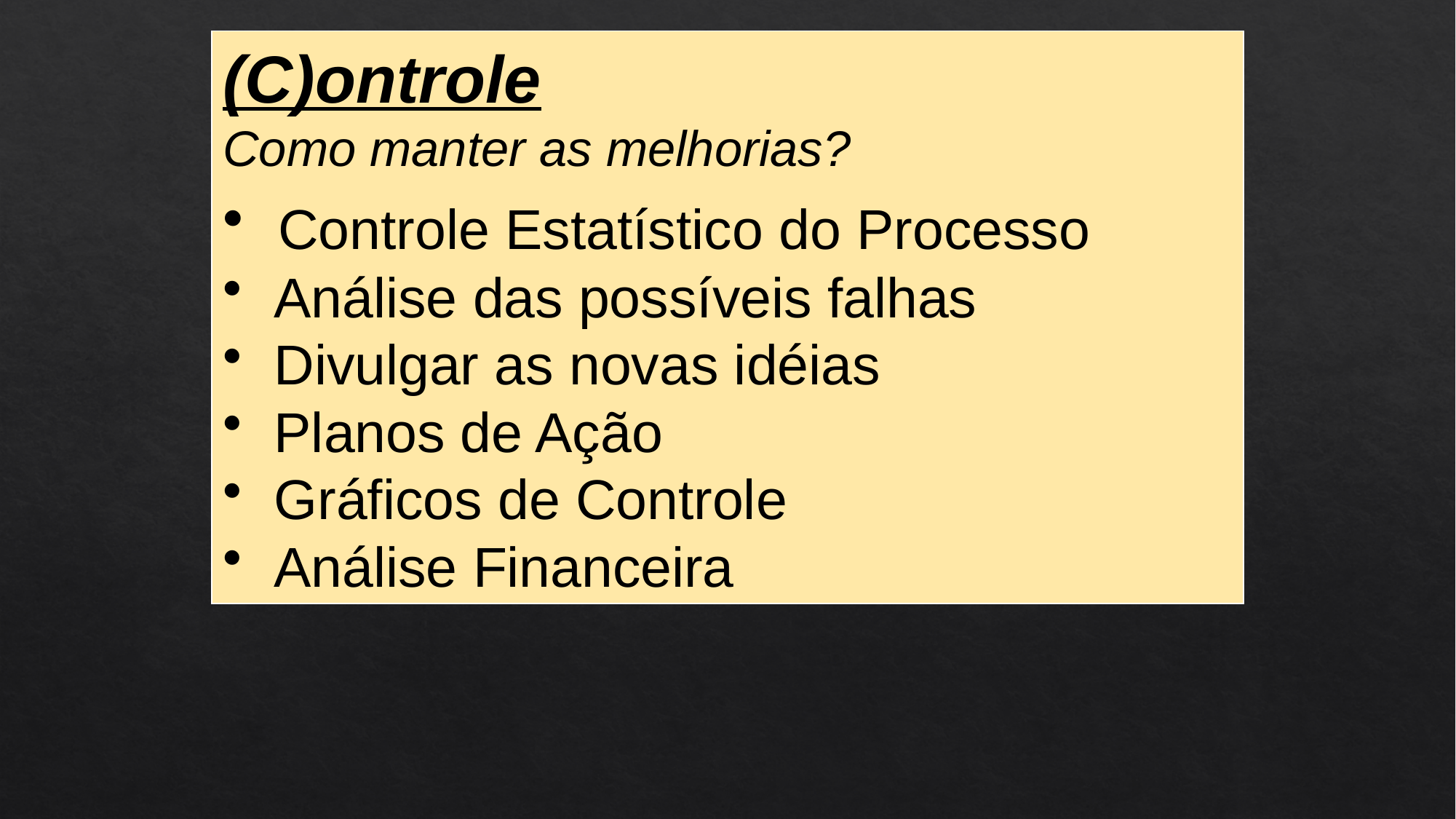

(C)ontrole
Como manter as melhorias?
  Controle Estatístico do Processo
  Análise das possíveis falhas
  Divulgar as novas idéias
  Planos de Ação
  Gráficos de Controle
  Análise Financeira